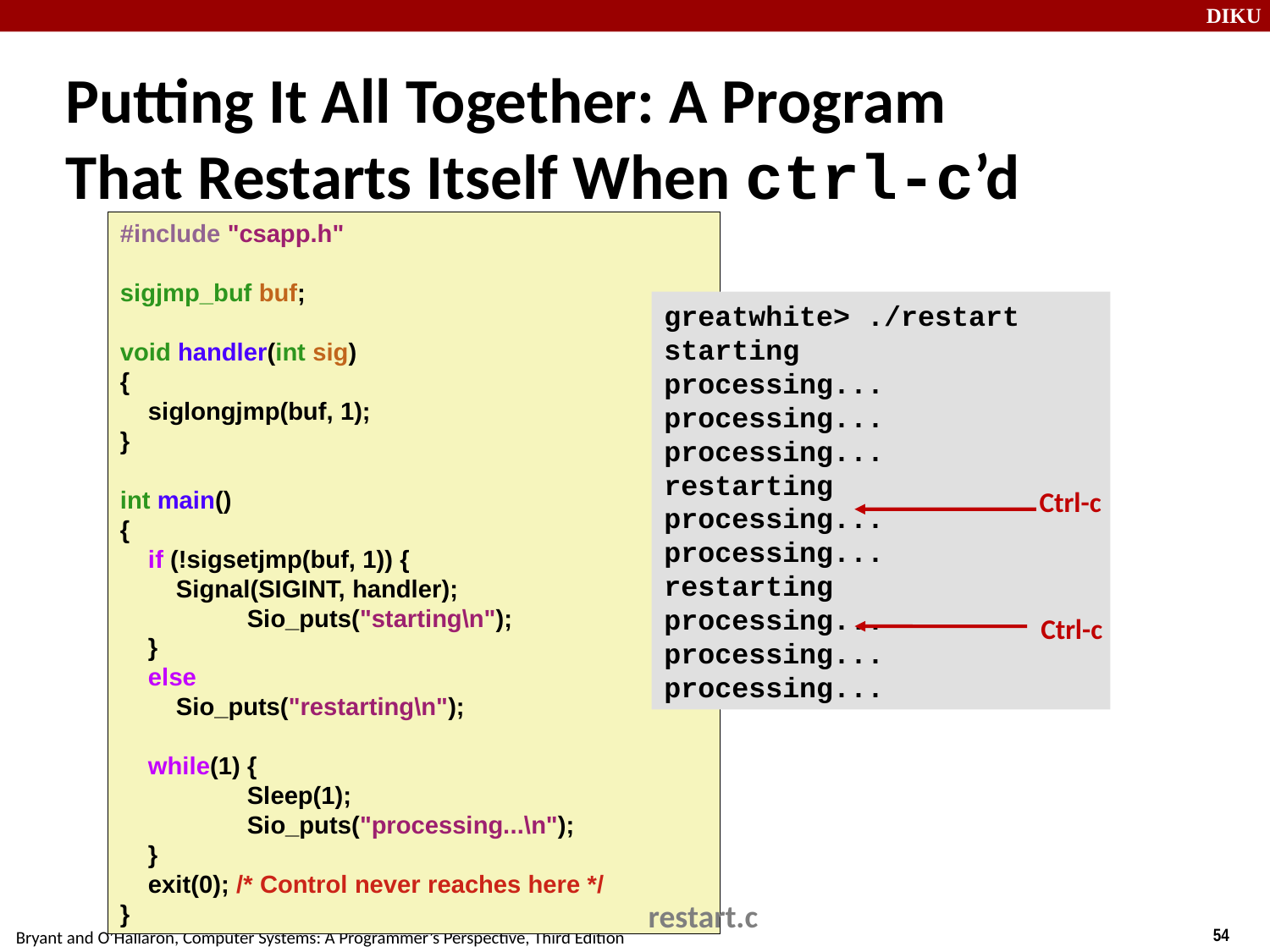

Putting It All Together: A Program
That Restarts Itself When ctrl-c’d
#include "csapp.h"

sigjmp_buf buf;

void handler(int sig)
{
    siglongjmp(buf, 1);
}

int main()
{
    if (!sigsetjmp(buf, 1)) {
        Signal(SIGINT, handler);
	Sio_puts("starting\n");
    }
    else
        Sio_puts("restarting\n");

    while(1) {
	Sleep(1);
	Sio_puts("processing...\n");
    }
    exit(0); /* Control never reaches here */
}
greatwhite> ./restart
starting
processing...
processing...
processing...
restarting
processing...
processing...
restarting
processing...
processing...
processing...
Ctrl-c

Ctrl-c

restart.c